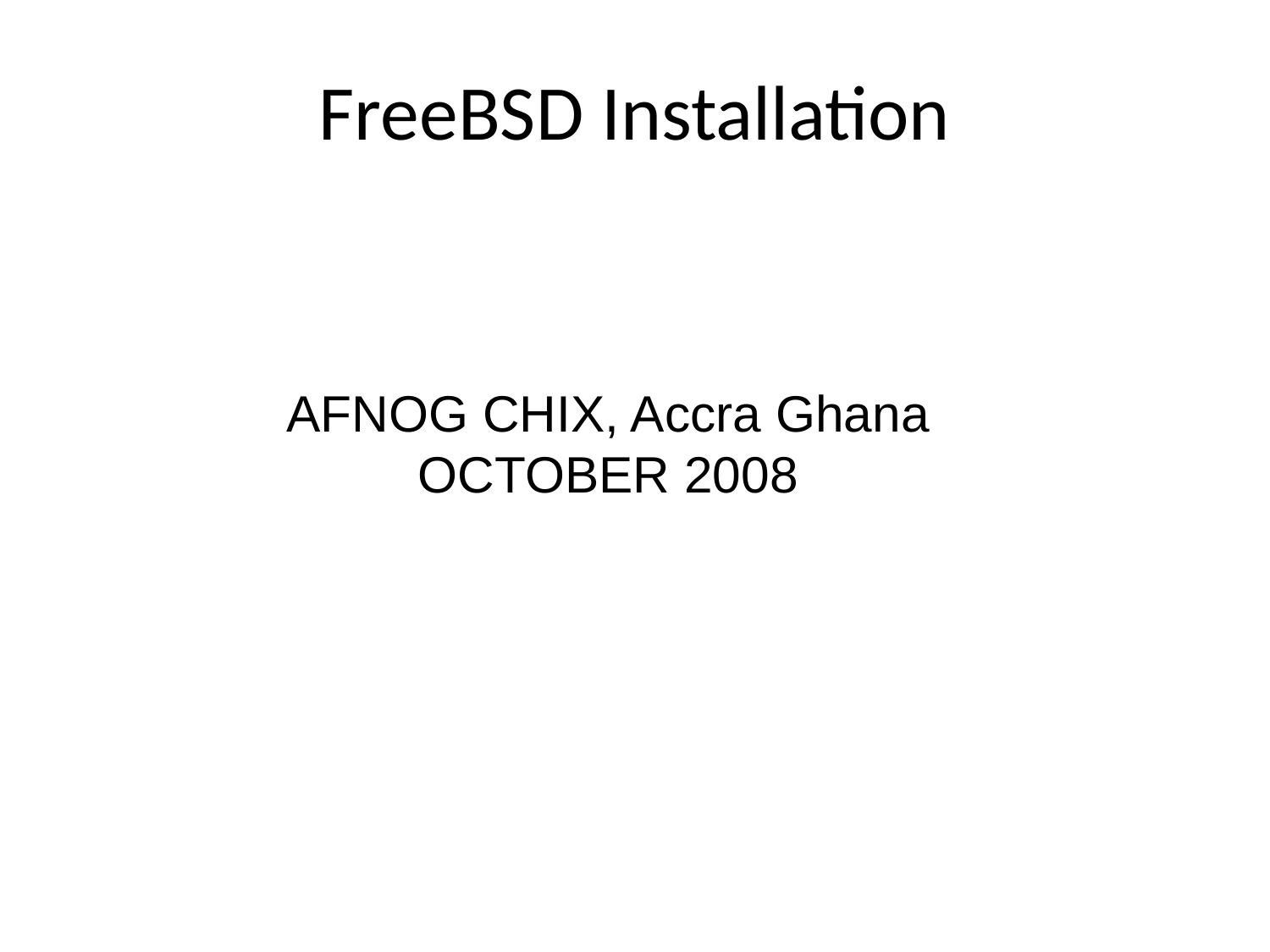

FreeBSD Installation
AFNOG CHIX, Accra Ghana
OCTOBER 2008